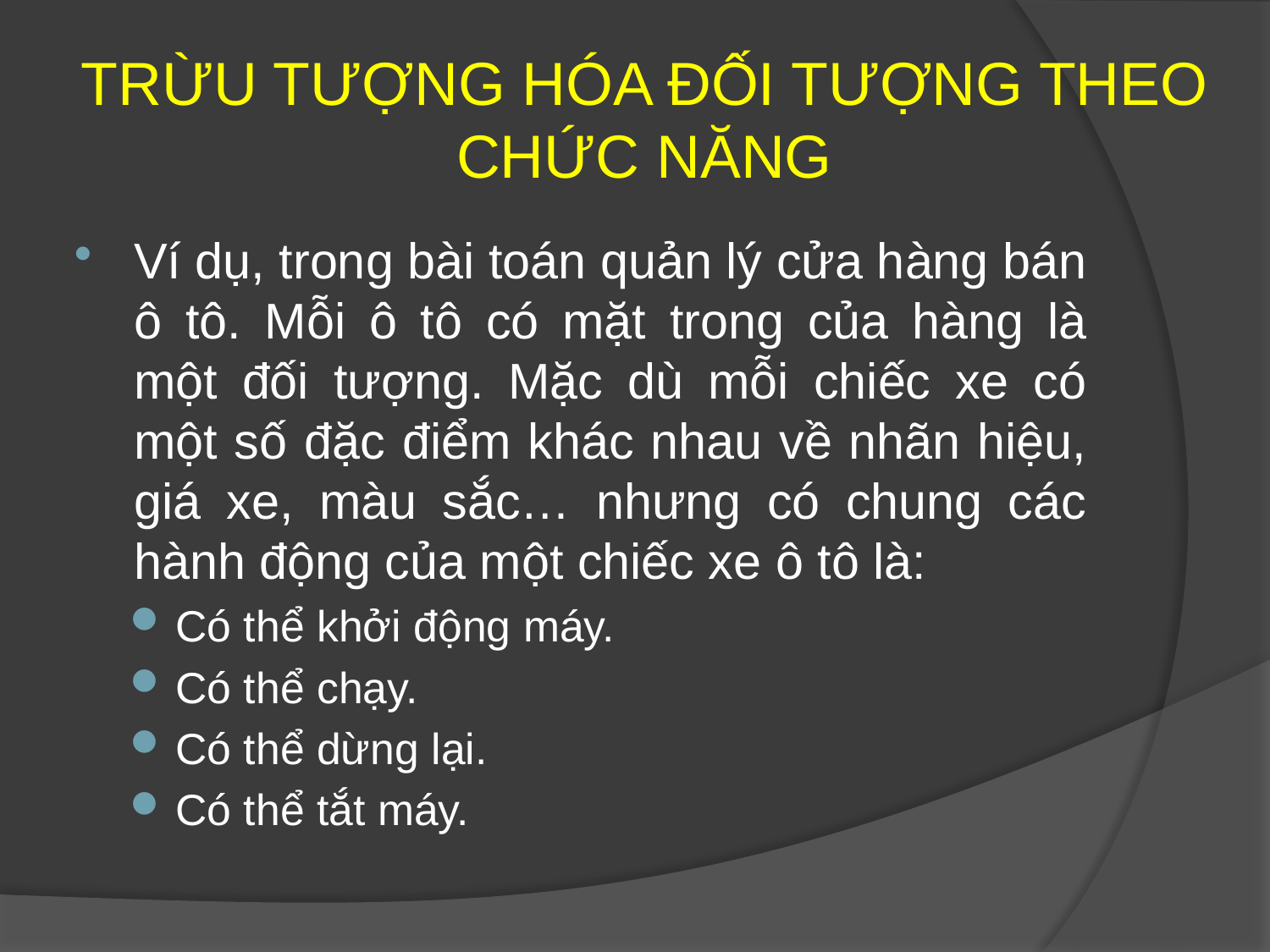

# TRỪU TƯỢNG HÓA ĐỐI TƯỢNG THEO CHỨC NĂNG
Ví dụ, trong bài toán quản lý cửa hàng bán ô tô. Mỗi ô tô có mặt trong của hàng là một đối tượng. Mặc dù mỗi chiếc xe có một số đặc điểm khác nhau về nhãn hiệu, giá xe, màu sắc… nhưng có chung các hành động của một chiếc xe ô tô là:
Có thể khởi động máy.
Có thể chạy.
Có thể dừng lại.
Có thể tắt máy.